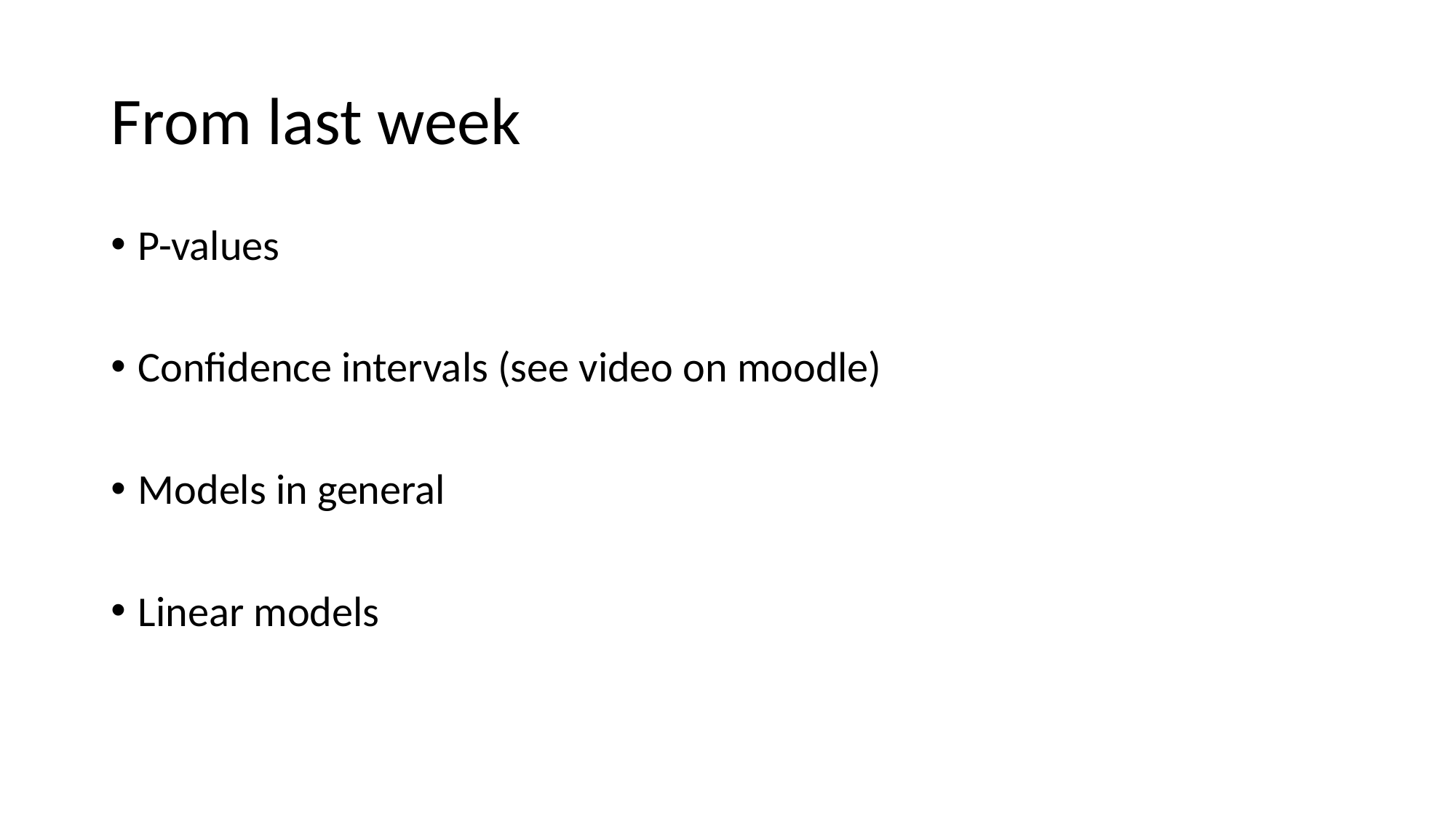

# From last week
P-values

Confidence intervals (see video on moodle)

Models in general

Linear models